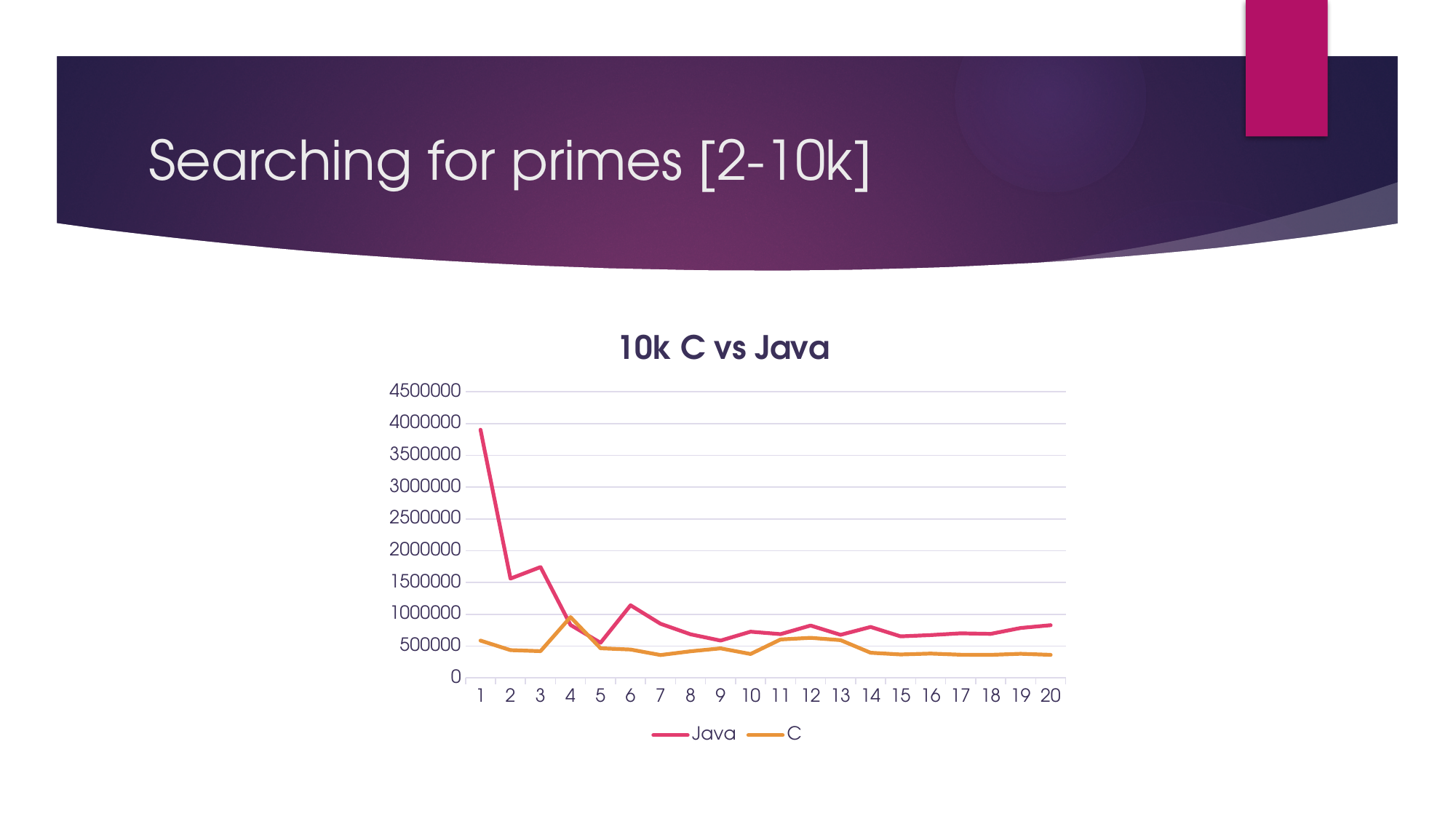

# Searching for primes [2-10k]

### Chart: 10k C vs Java

| Category |  |  |
|---|---|---|